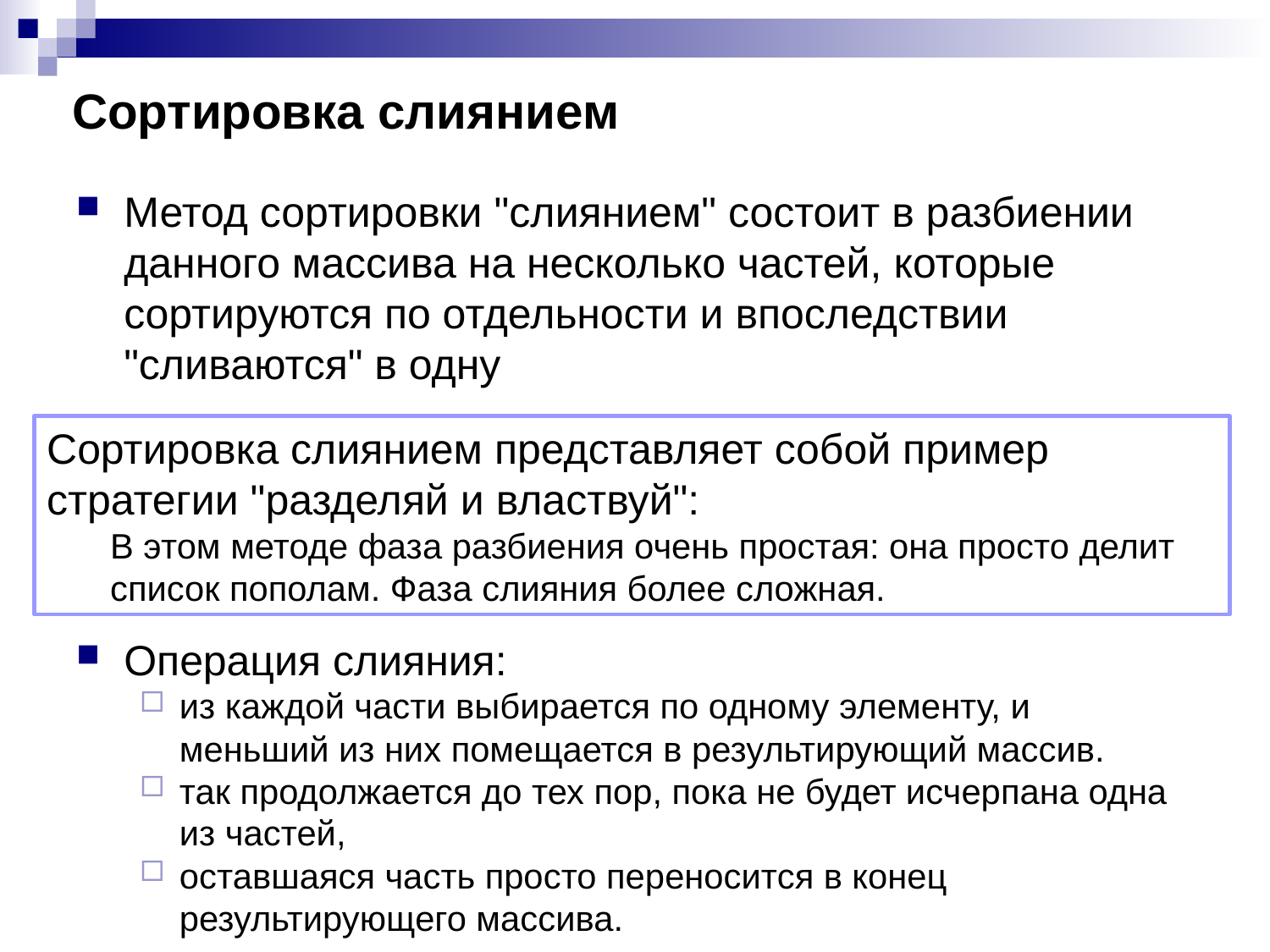

# Сортировка слиянием
Метод сортировки "слиянием" состоит в разбиении данного массива на несколько частей, которые сортируются по отдельности и впоследствии "сливаются" в одну

Операция слияния:
из каждой части выбирается по одному элементу, и меньший из них помещается в результирующий массив.
так продолжается до тех пор, пока не будет исчерпана одна из частей,
оставшаяся часть просто переносится в конец результирующего массива.

Сортировка слиянием представляет собой пример стратегии "разделяй и властвуй":
В этом методе фаза разбиения очень простая: она просто делит список пополам. Фаза слияния более сложная.